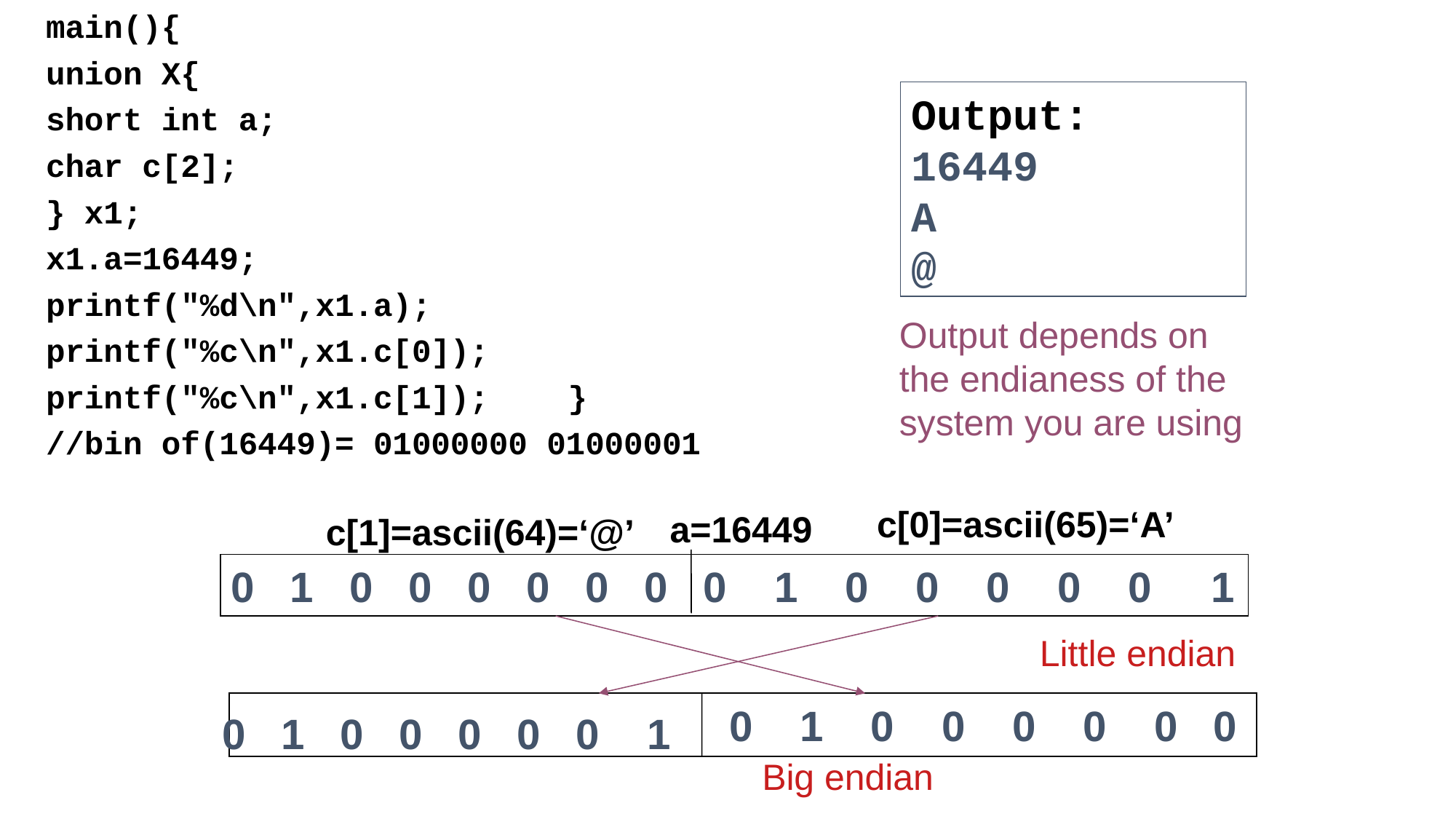

main(){
union X{
short int a;
char c[2];
} x1;
x1.a=16449;
printf("%d\n",x1.a);
printf("%c\n",x1.c[0]);
printf("%c\n",x1.c[1]);	}
//bin of(16449)= 01000000 01000001
Output:
16449
A
@
Output depends on the endianess of the system you are using
c[0]=ascii(65)=‘A’
a=16449
c[1]=ascii(64)=‘@’

0   1   0   0   0   0   0   0   0    1    0    0    0    0    0     1

Little endian

0    1    0    0    0    0    0   0

0   1   0   0   0   0   0    1
Big endian